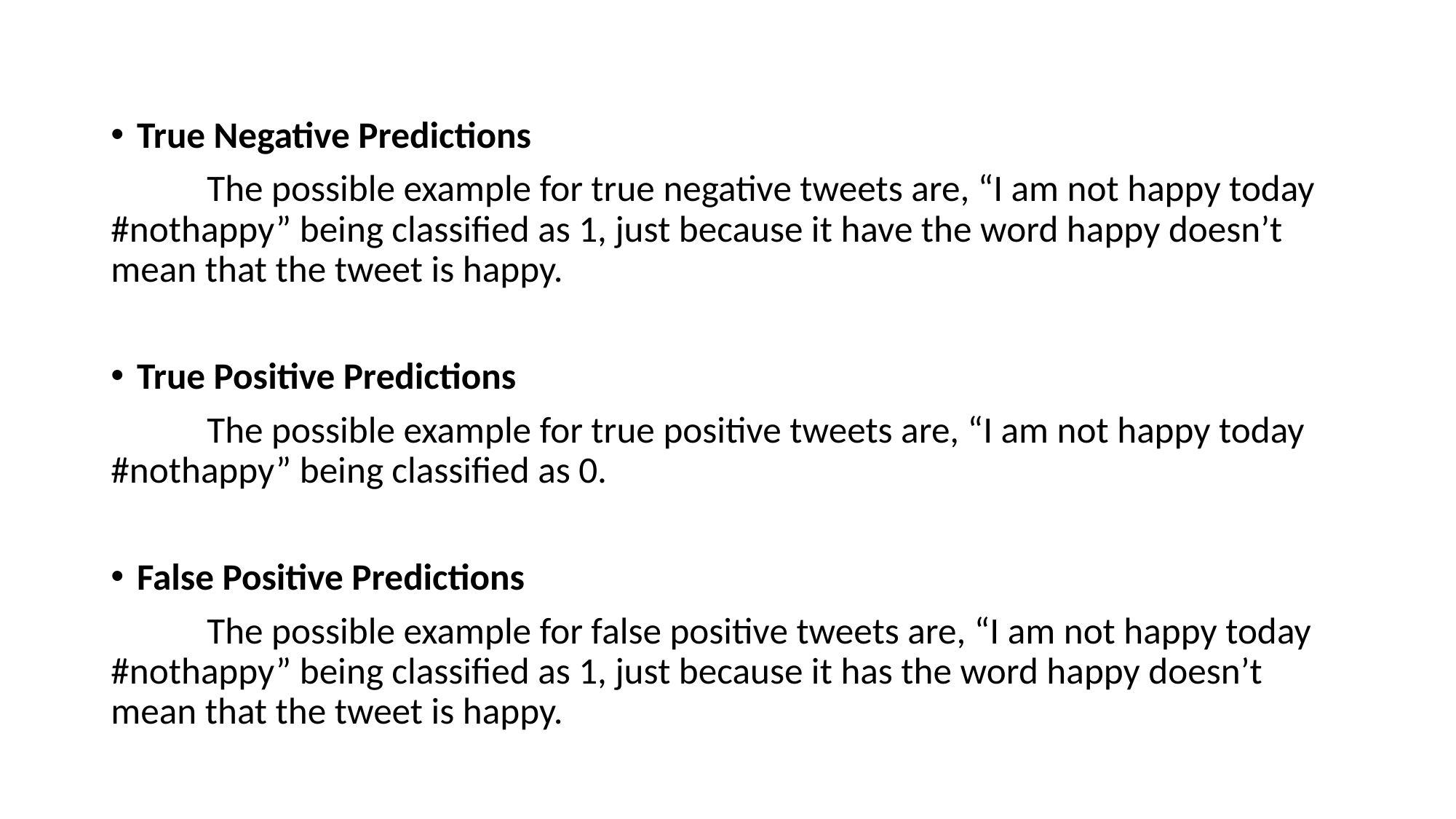

True Negative Predictions
	The possible example for true negative tweets are, “I am not happy today #nothappy” being classified as 1, just because it have the word happy doesn’t mean that the tweet is happy.

True Positive Predictions
	The possible example for true positive tweets are, “I am not happy today #nothappy” being classified as 0.

False Positive Predictions
	The possible example for false positive tweets are, “I am not happy today #nothappy” being classified as 1, just because it has the word happy doesn’t mean that the tweet is happy.